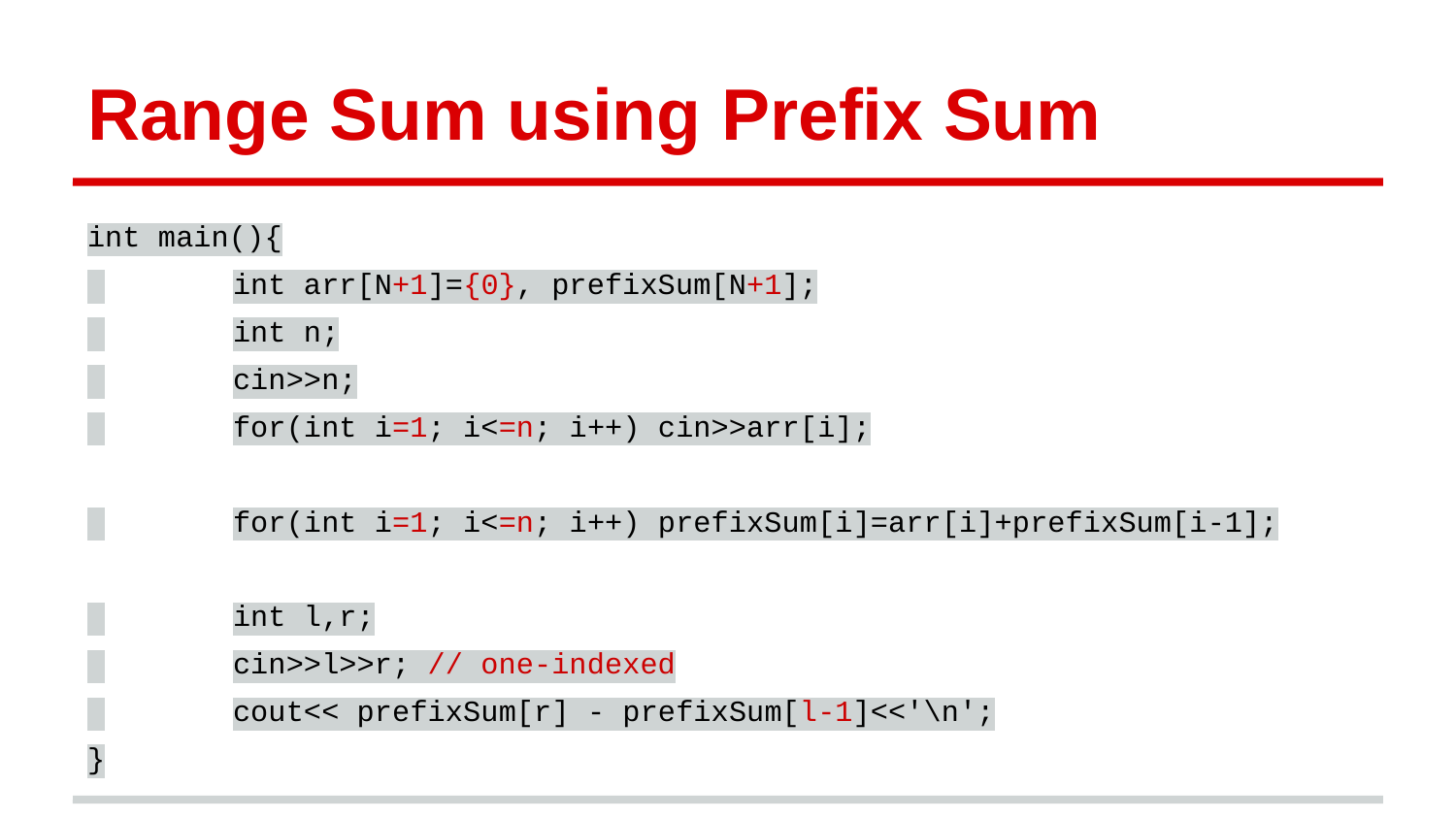

Range Sum using Prefix Sum
int main(){
 	int arr[N+1]={0}, prefixSum[N+1];
 	int n;
 	cin>>n;
 	for(int i=1; i<=n; i++) cin>>arr[i];

 	for(int i=1; i<=n; i++) prefixSum[i]=arr[i]+prefixSum[i-1];

 	int l,r;
 	cin>>l>>r; // one-indexed
 	cout<< prefixSum[r] - prefixSum[l-1]<<'\n';
}